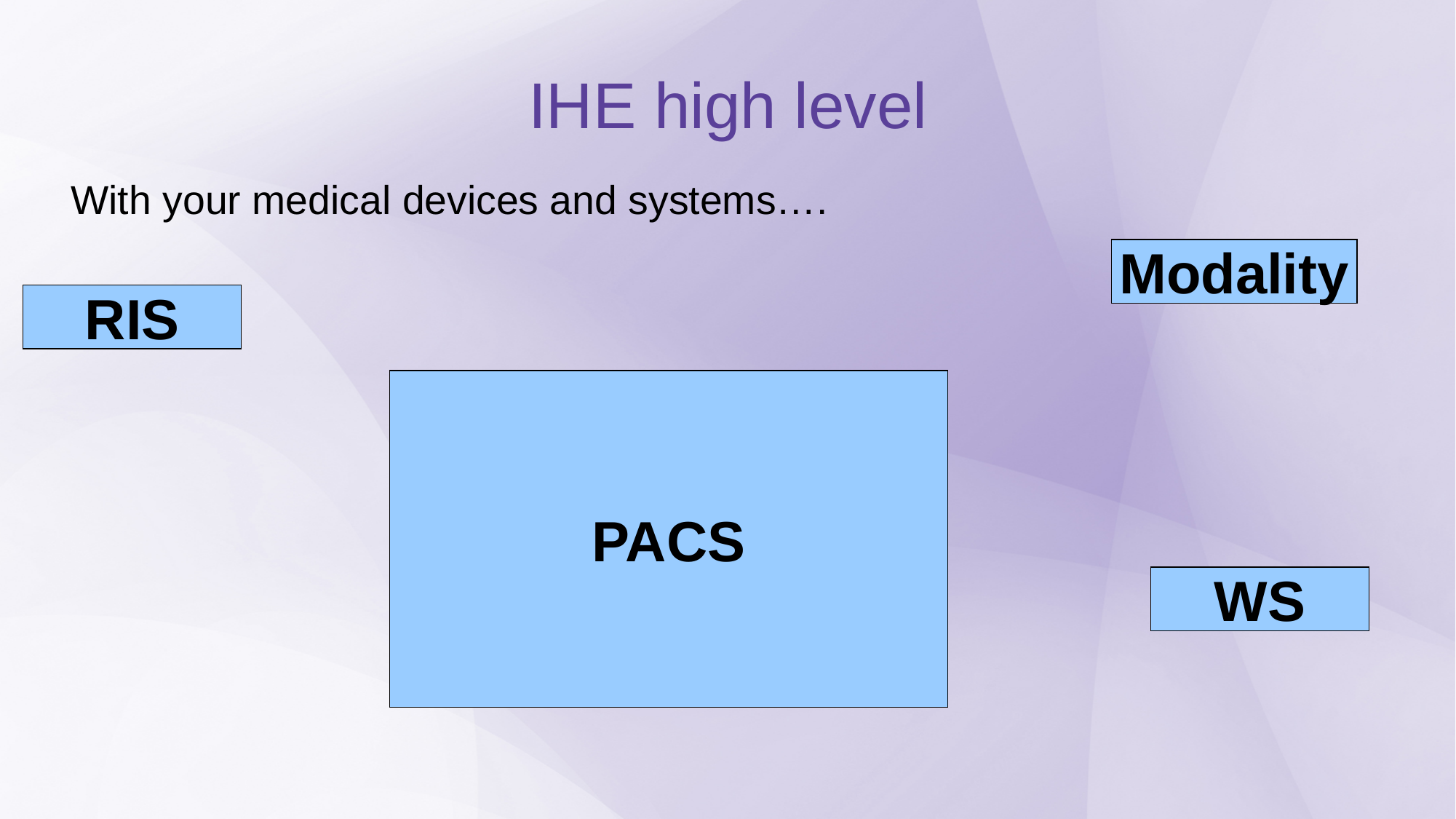

IHE high level
With your medical devices and systems….
Modality
RIS
PACS
WS